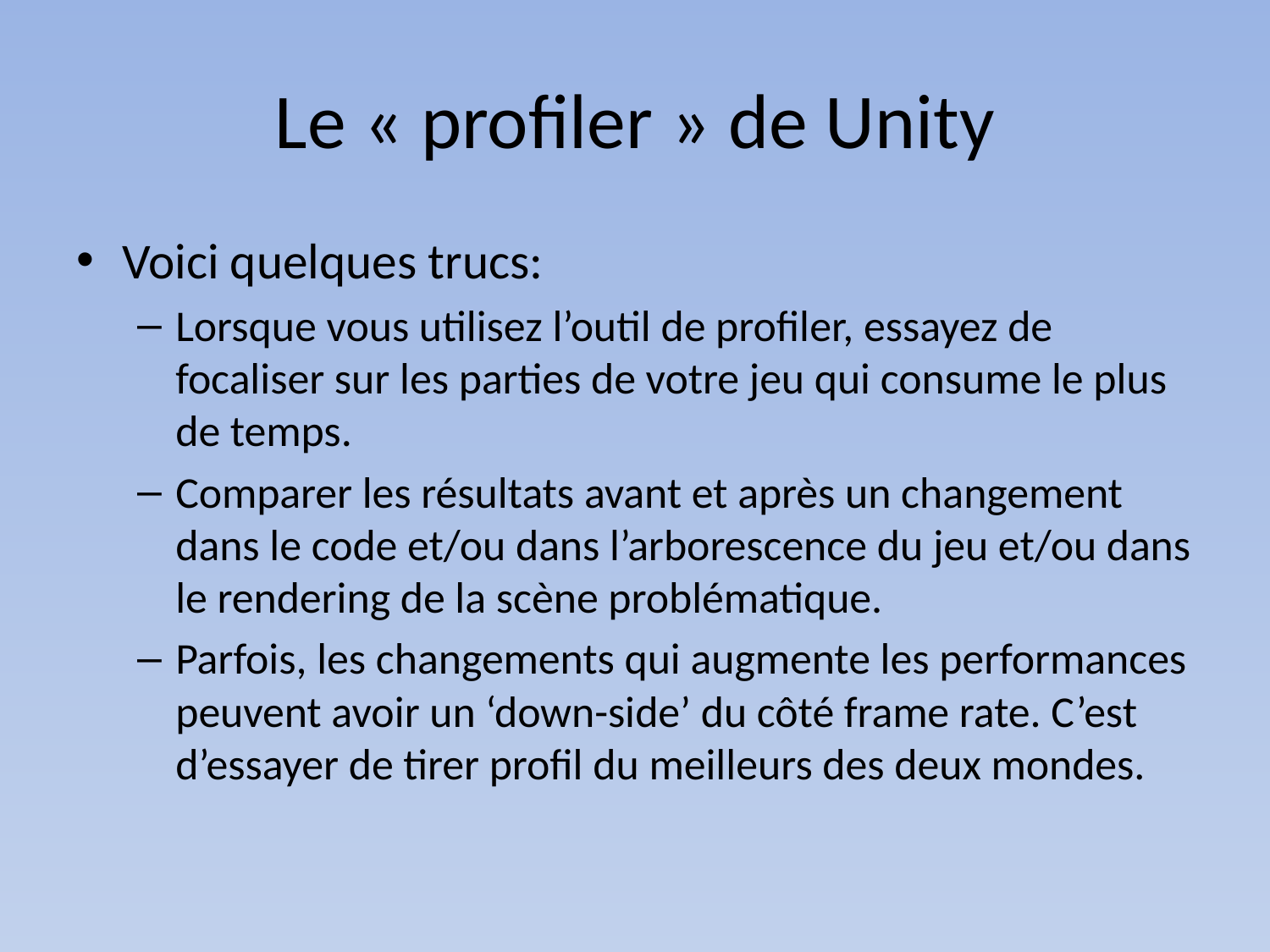

# Le « profiler » de Unity
Voici quelques trucs:
Lorsque vous utilisez l’outil de profiler, essayez de focaliser sur les parties de votre jeu qui consume le plus de temps.
Comparer les résultats avant et après un changement dans le code et/ou dans l’arborescence du jeu et/ou dans le rendering de la scène problématique.
Parfois, les changements qui augmente les performances peuvent avoir un ‘down-side’ du côté frame rate. C’est d’essayer de tirer profil du meilleurs des deux mondes.